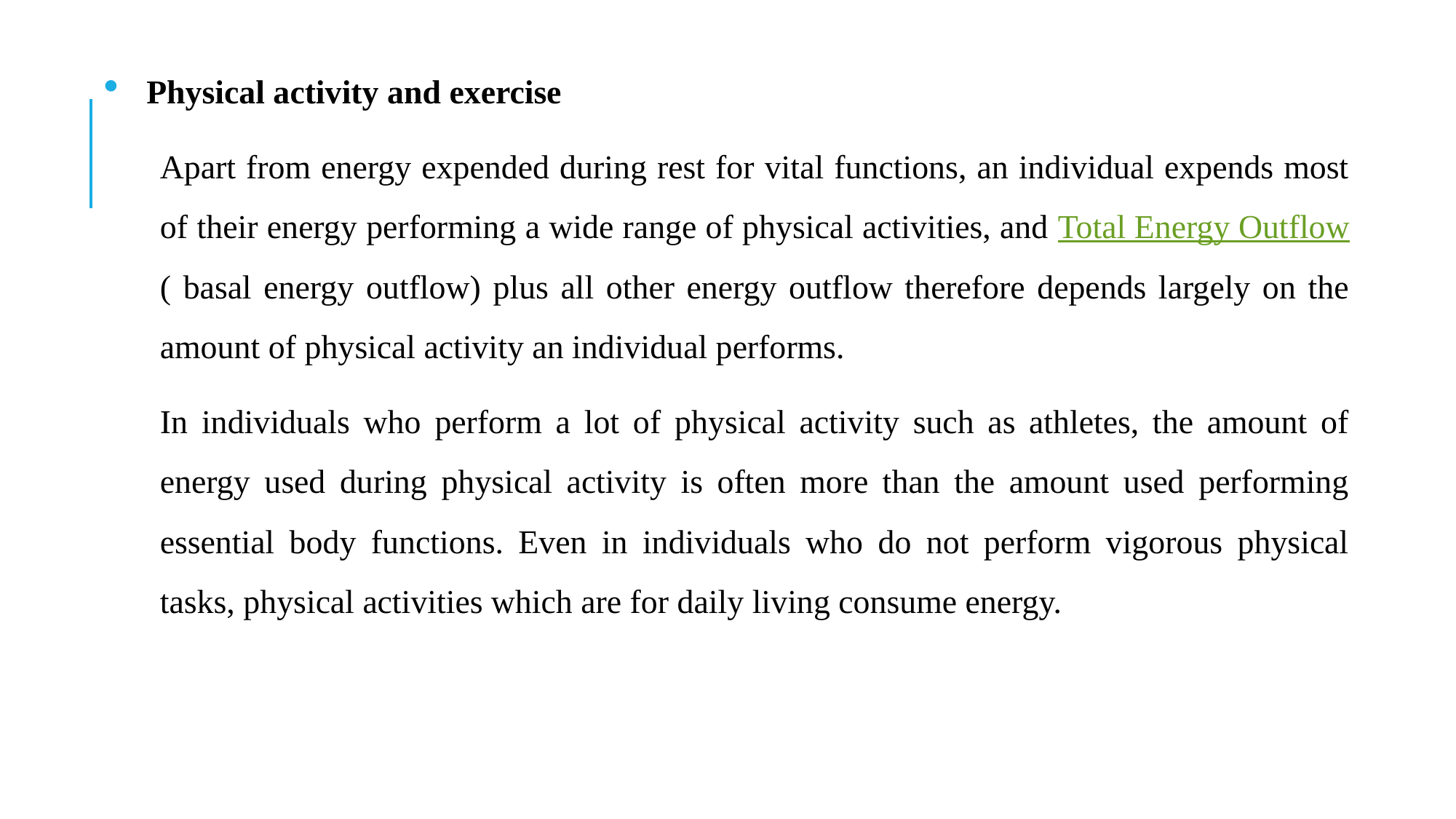

Physical activity and exercise
Apart from energy expended during rest for vital functions, an individual expends most of their energy performing a wide range of physical activities, and Total Energy Outflow ( basal energy outflow) plus all other energy outflow therefore depends largely on the amount of physical activity an individual performs.
In individuals who perform a lot of physical activity such as athletes, the amount of energy used during physical activity is often more than the amount used performing essential body functions. Even in individuals who do not perform vigorous physical tasks, physical activities which are for daily living consume energy.